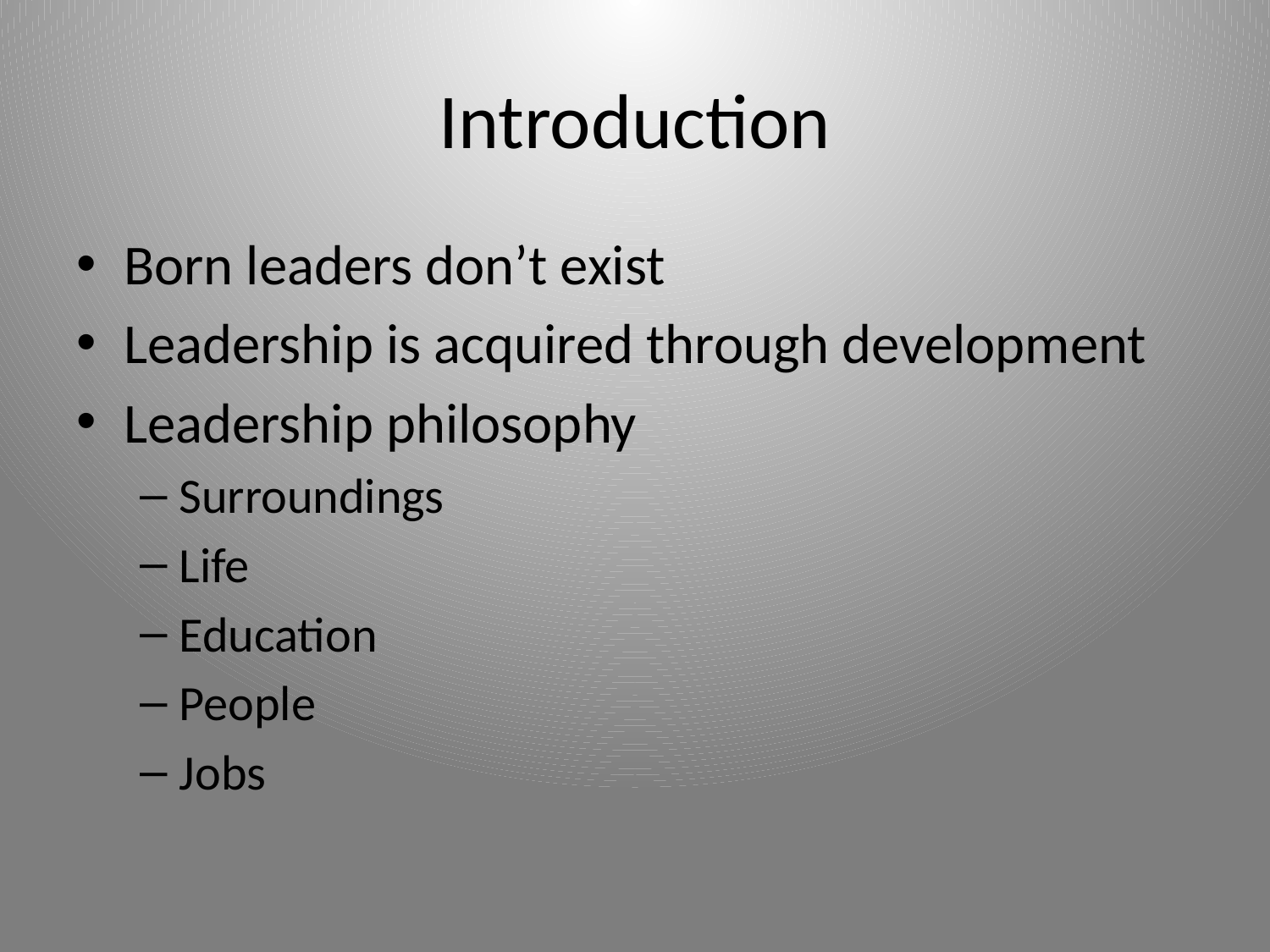

# Introduction
Born leaders don’t exist
Leadership is acquired through development
Leadership philosophy
Surroundings
Life
Education
People
Jobs